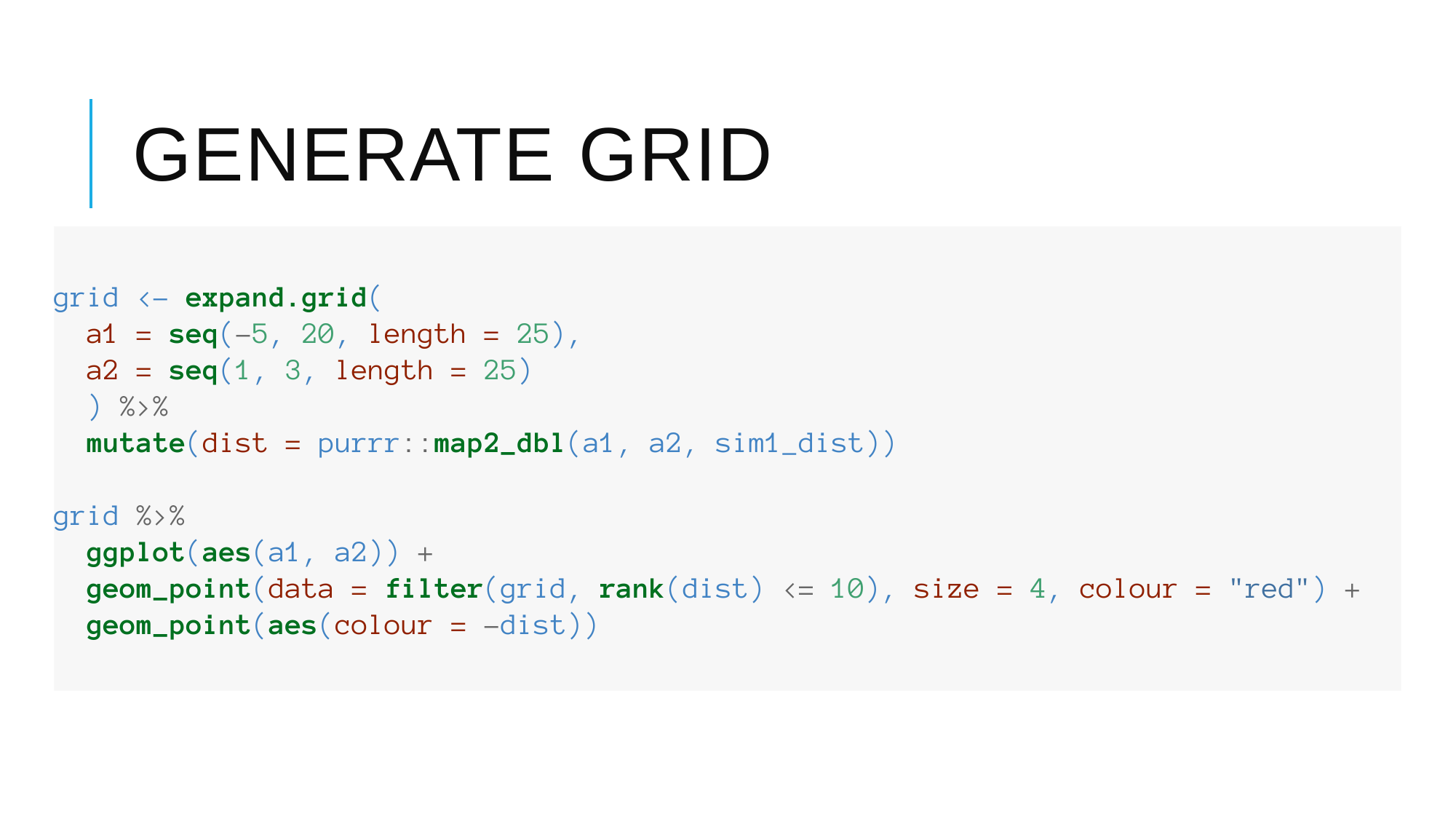

# Generate grid
grid <- expand.grid(
  a1 = seq(-5, 20, length = 25),
  a2 = seq(1, 3, length = 25)
  ) %>%
  mutate(dist = purrr::map2_dbl(a1, a2, sim1_dist))

grid %>%
  ggplot(aes(a1, a2)) +
  geom_point(data = filter(grid, rank(dist) <= 10), size = 4, colour = "red") +
  geom_point(aes(colour = -dist))